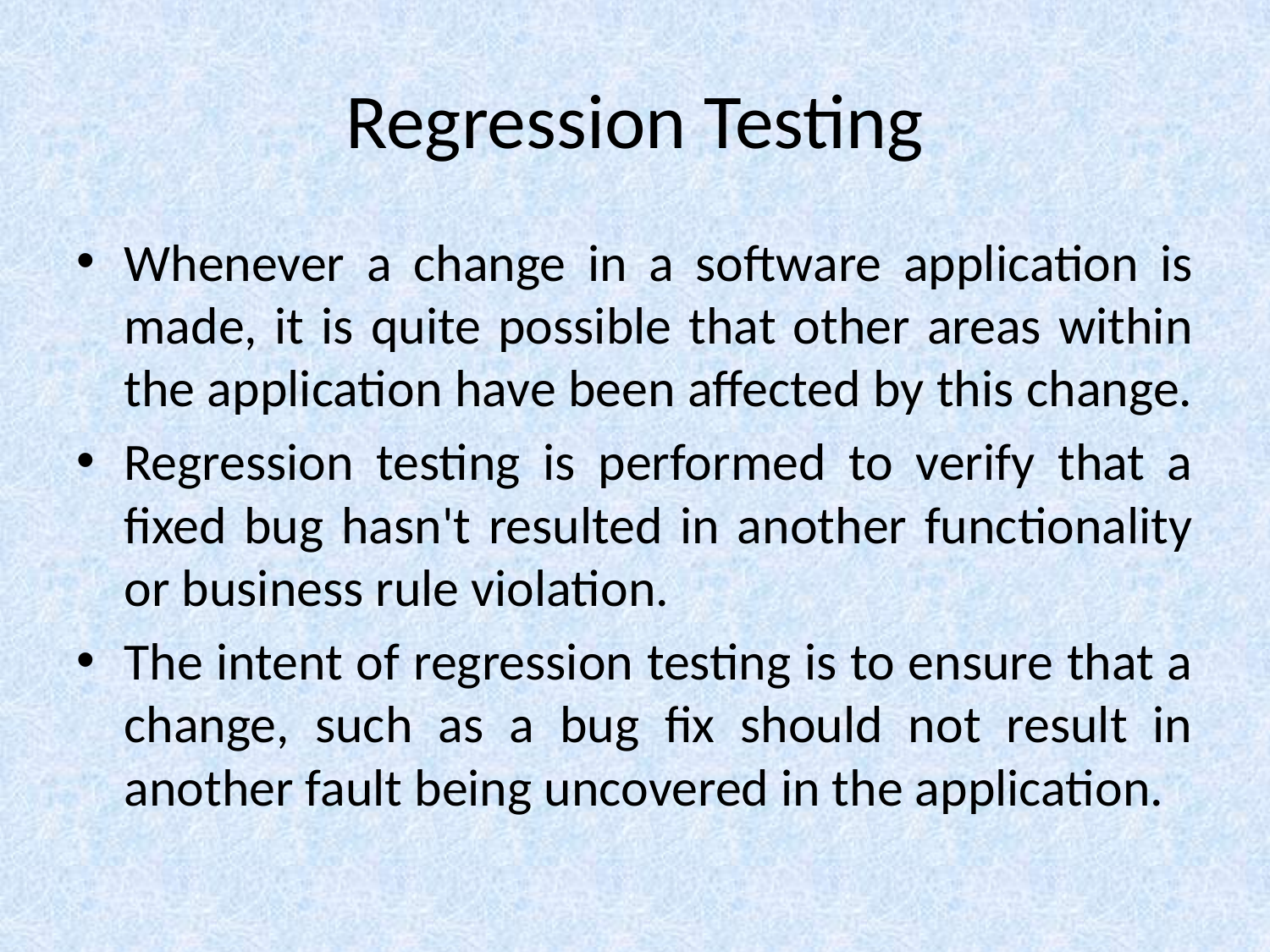

# Regression Testing
Whenever a change in a software application is made, it is quite possible that other areas within the application have been affected by this change.
Regression testing is performed to verify that a fixed bug hasn't resulted in another functionality or business rule violation.
The intent of regression testing is to ensure that a change, such as a bug fix should not result in another fault being uncovered in the application.